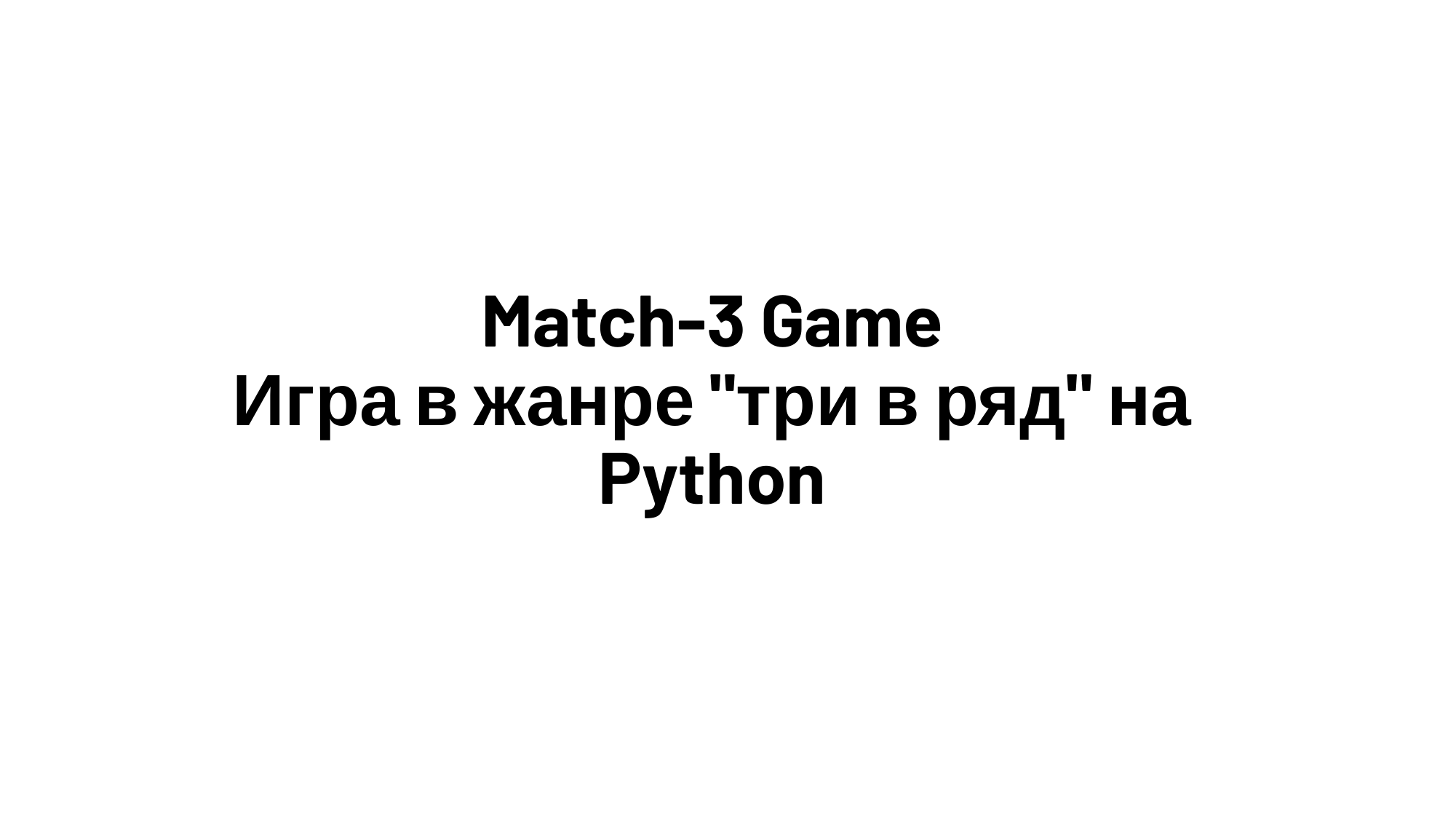

# Match-3 Game Игра в жанре "три в ряд" на Python